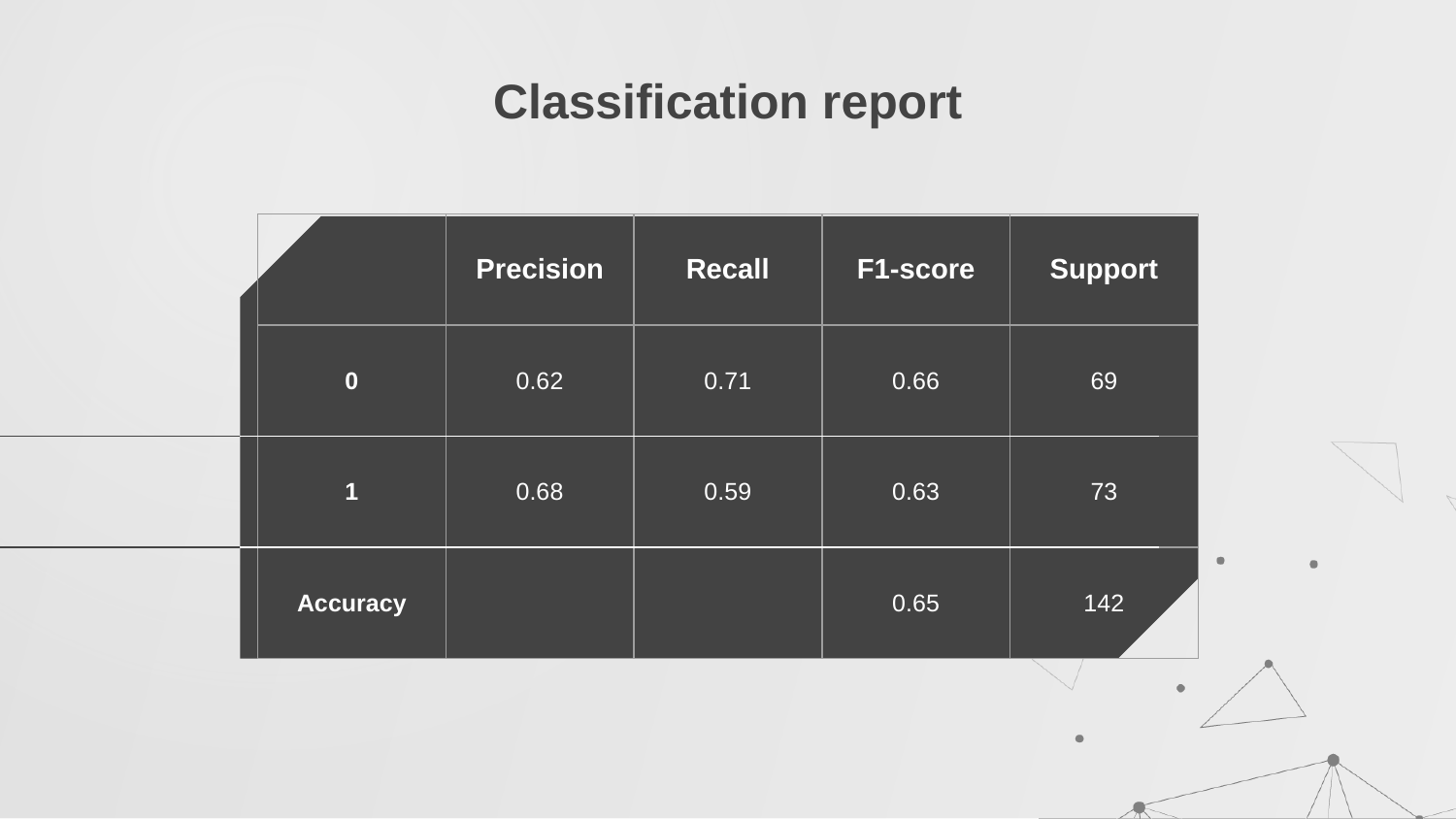

# Classification report
|  | Precision | Recall | F1-score | Support |
| --- | --- | --- | --- | --- |
| 0 | 0.62 | 0.71 | 0.66 | 69 |
| 1 | 0.68 | 0.59 | 0.63 | 73 |
| Accuracy |  |  | 0.65 | 142 |